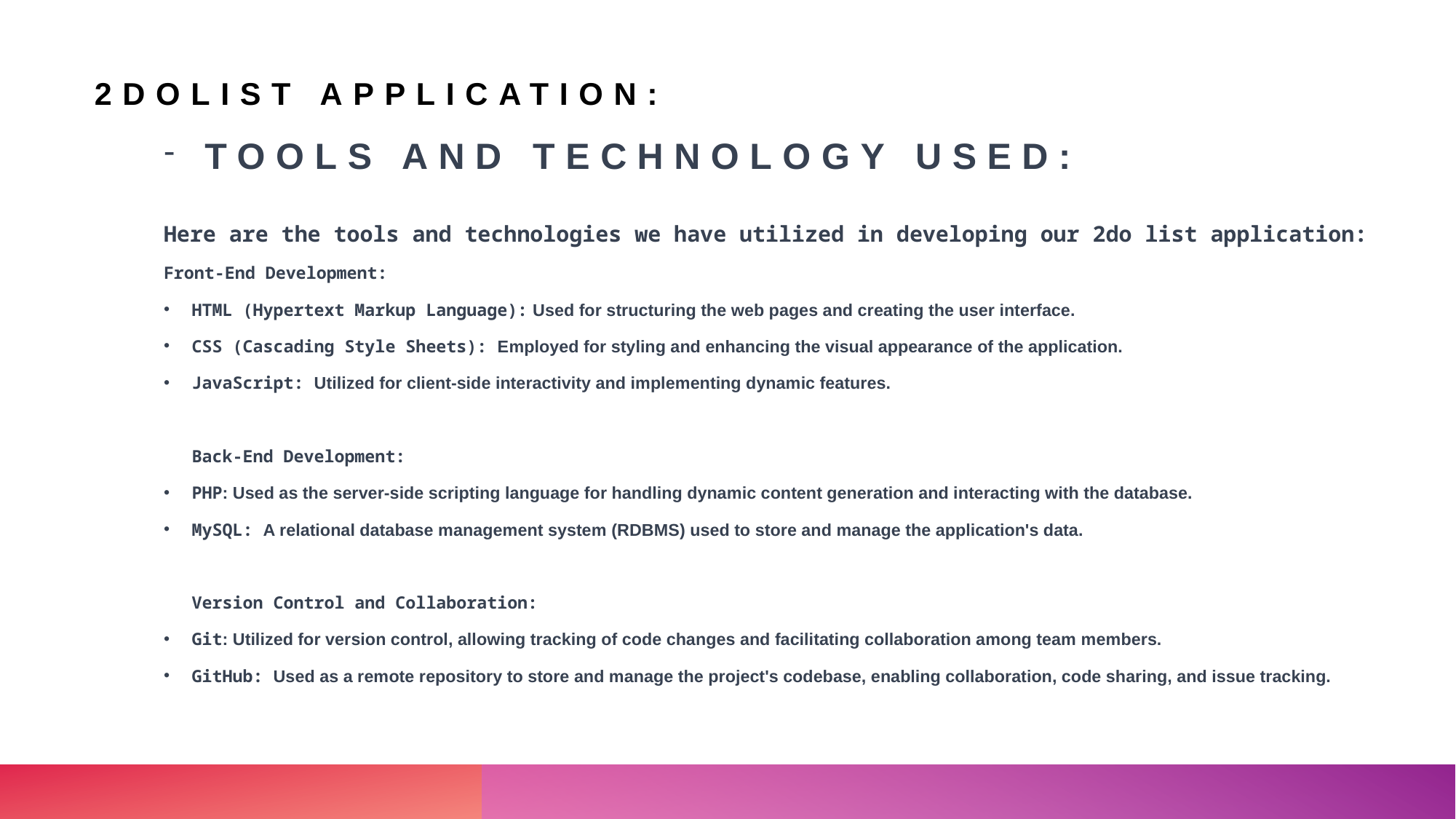

2DoList Application:
# tools and Technology Used:

Here are the tools and technologies we have utilized in developing our 2do list application:
Front-End Development:
HTML (Hypertext Markup Language): Used for structuring the web pages and creating the user interface.
CSS (Cascading Style Sheets): Employed for styling and enhancing the visual appearance of the application.
JavaScript: Utilized for client-side interactivity and implementing dynamic features.

Back-End Development:
PHP: Used as the server-side scripting language for handling dynamic content generation and interacting with the database.
MySQL: A relational database management system (RDBMS) used to store and manage the application's data.

Version Control and Collaboration:
Git: Utilized for version control, allowing tracking of code changes and facilitating collaboration among team members.
GitHub: Used as a remote repository to store and manage the project's codebase, enabling collaboration, code sharing, and issue tracking.